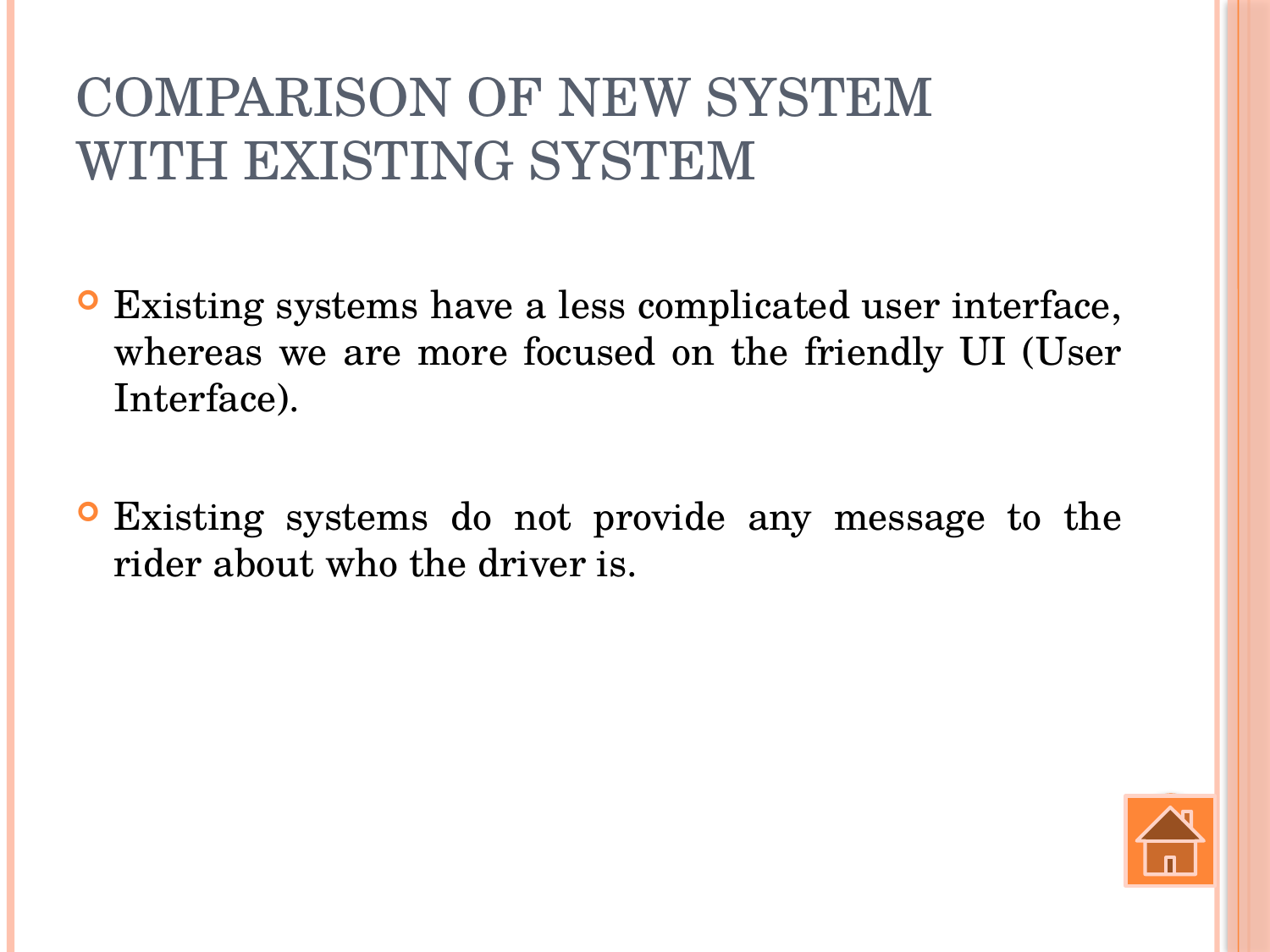

# Comparison of new system with existing system
Existing systems have a less complicated user interface, whereas we are more focused on the friendly UI (User Interface).

Existing systems do not provide any message to the rider about who the driver is.